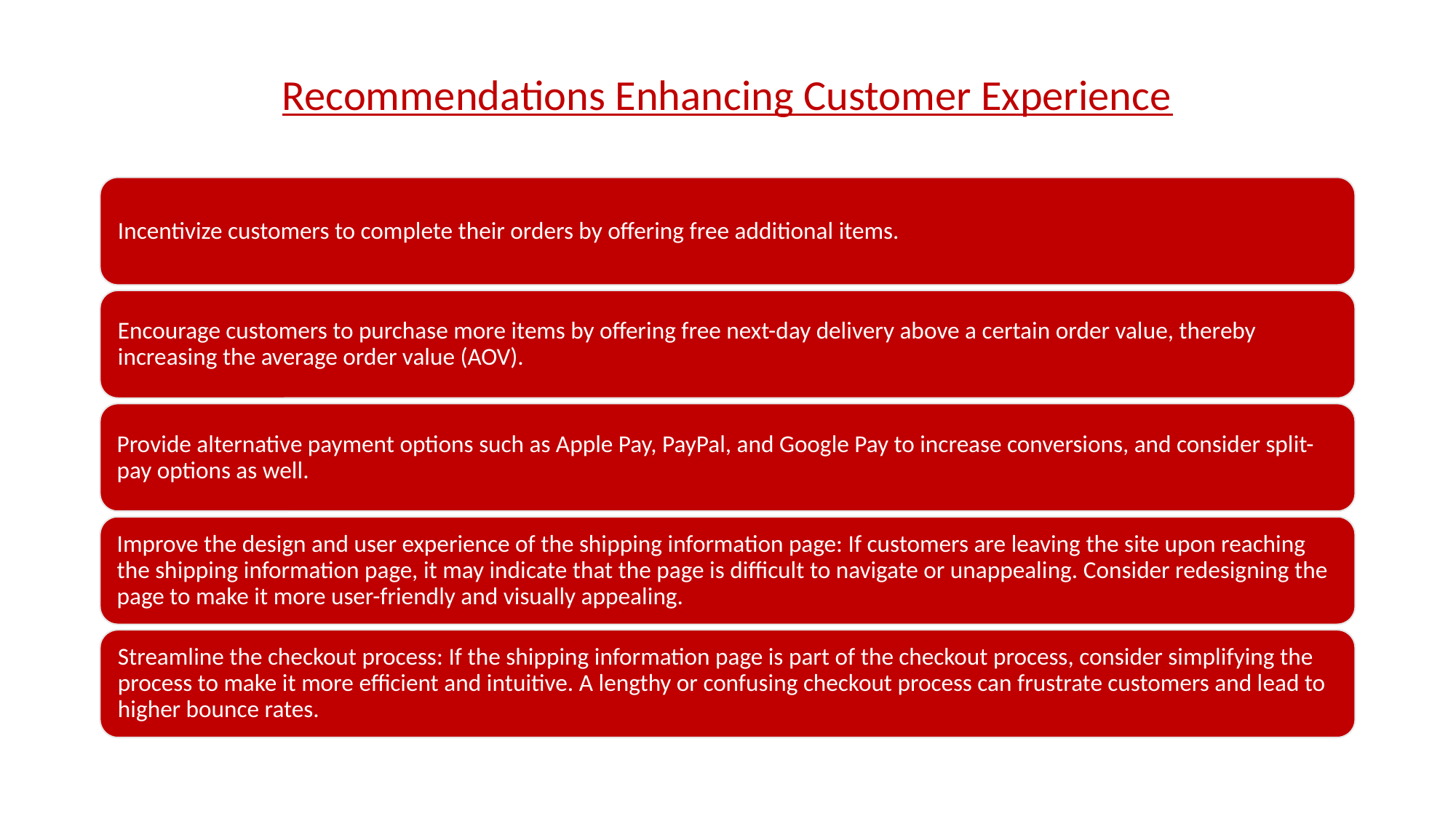

# Recommendations Enhancing Customer Experience
Incentivize customers to complete their orders by offering free additional items.
Encourage customers to purchase more items by offering free next-day delivery above a certain order value, thereby increasing the average order value (AOV).
Provide alternative payment options such as Apple Pay, PayPal, and Google Pay to increase conversions, and consider split-pay options as well.
Improve the design and user experience of the shipping information page: If customers are leaving the site upon reaching the shipping information page, it may indicate that the page is difficult to navigate or unappealing. Consider redesigning the page to make it more user-friendly and visually appealing.
Streamline the checkout process: If the shipping information page is part of the checkout process, consider simplifying the process to make it more efficient and intuitive. A lengthy or confusing checkout process can frustrate customers and lead to higher bounce rates.